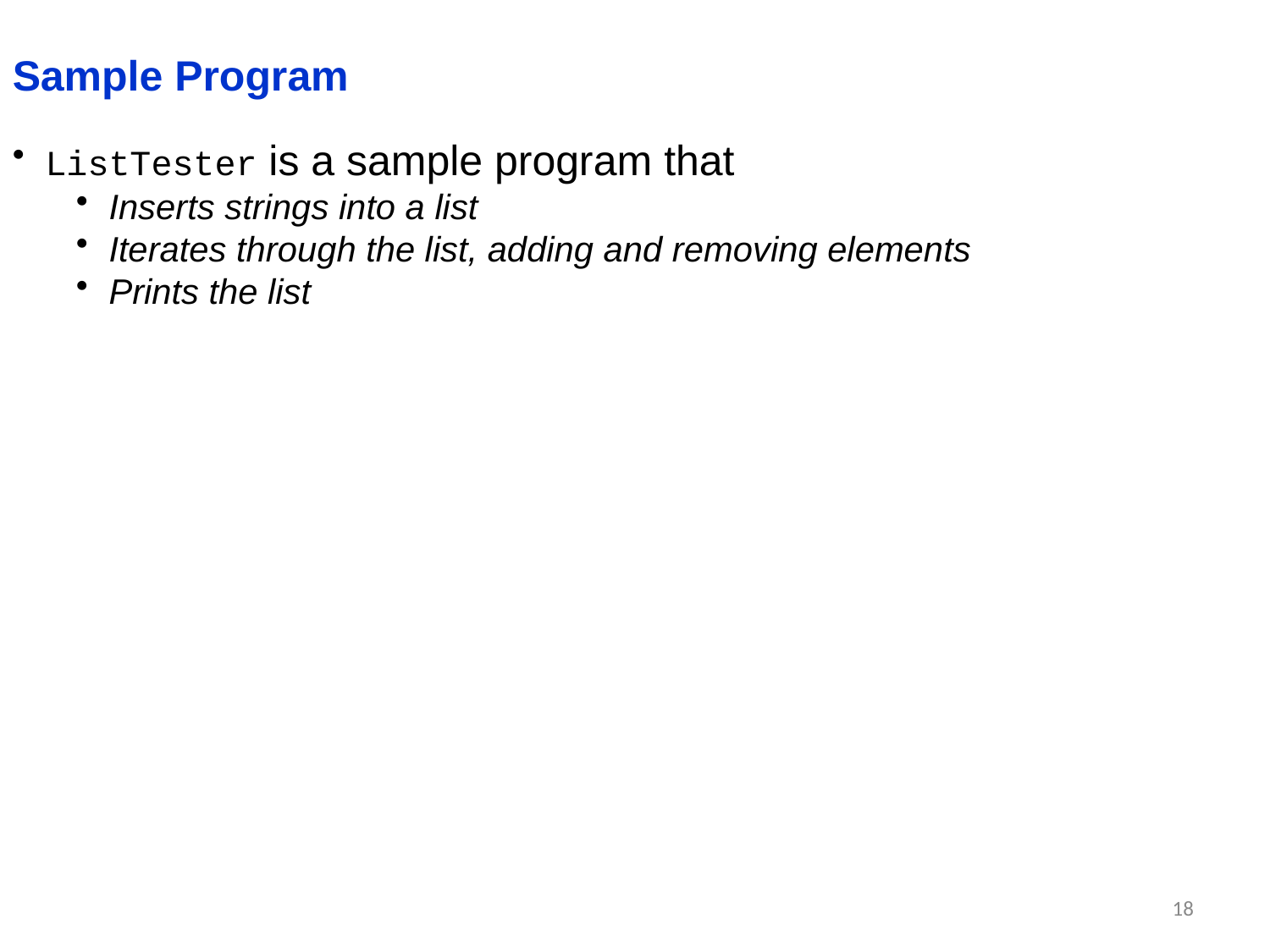

Sample Program
ListTester is a sample program that
Inserts strings into a list
Iterates through the list, adding and removing elements
Prints the list
18